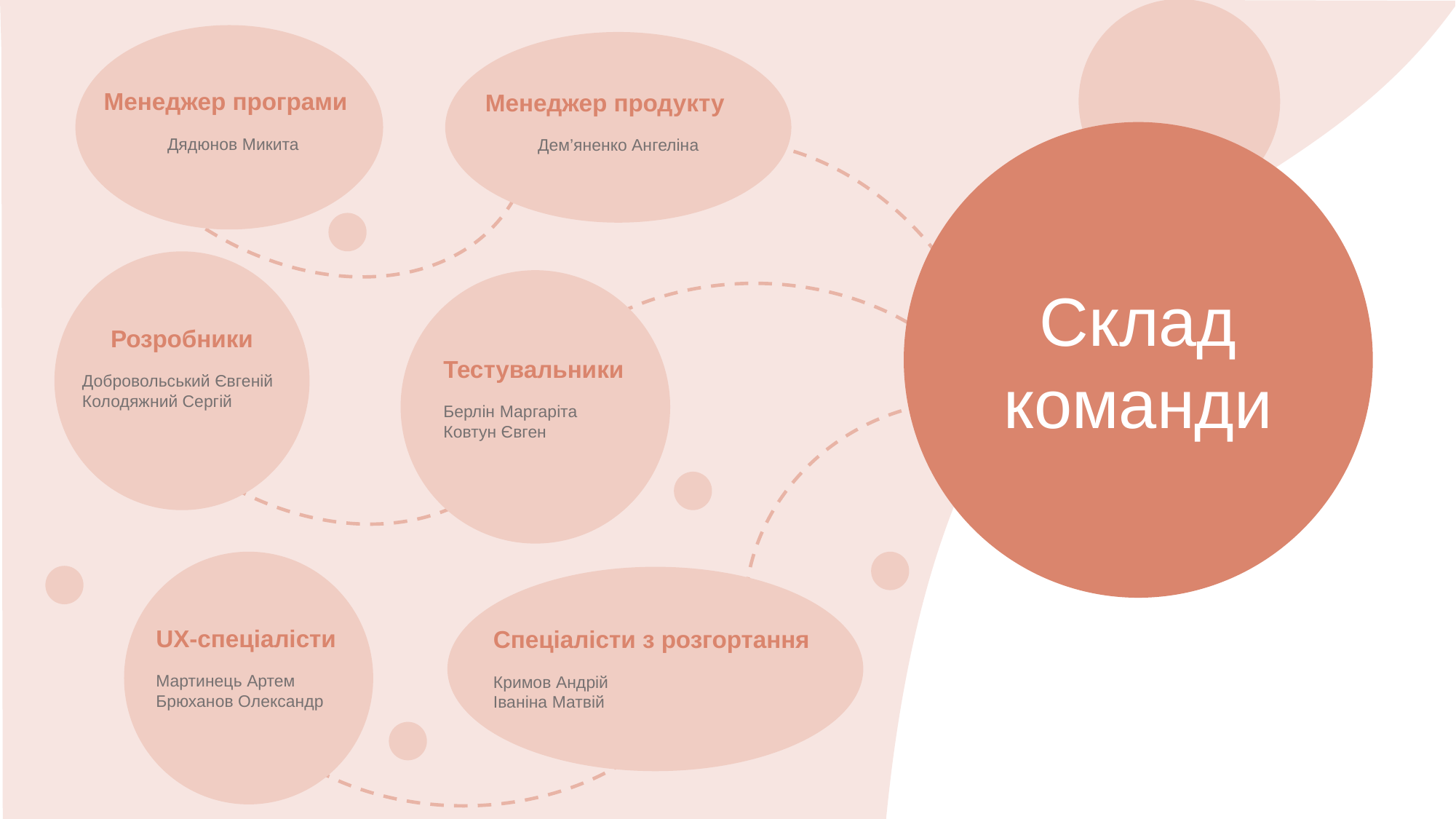

Менеджер програми
Дядюнов Микита

Менеджер продукту
Дем’яненко Ангеліна
Склад команди

Розробники
Добровольський Євгеній
Колодяжний Сергій

Тестувальники
Берлін Маргаріта
Ковтун Євген

UX-спеціалісти
Мартинець Артем
Брюханов Олександр

Спеціалісти з розгортання
Кримов Андрій
Іваніна Матвій